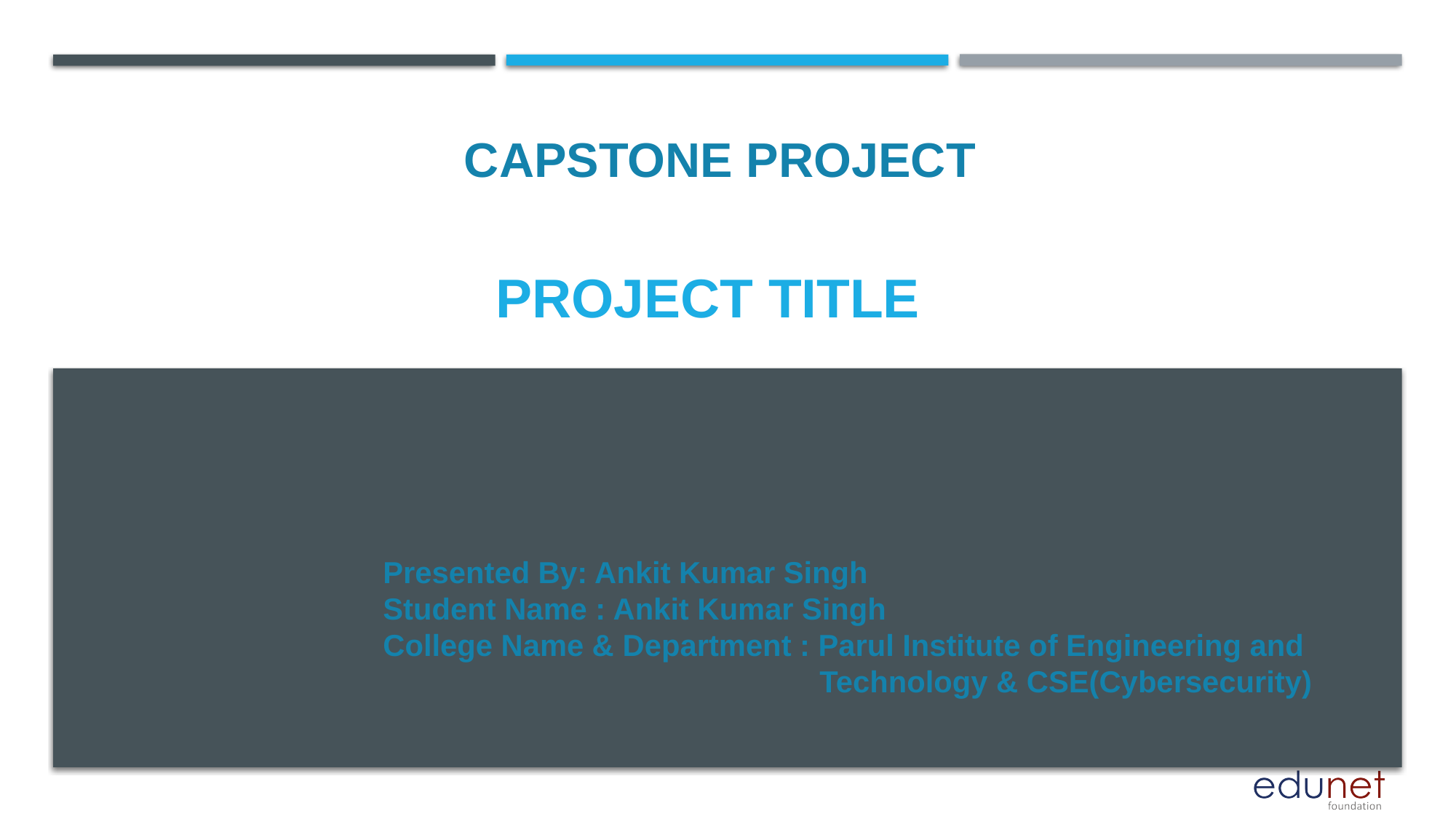

CAPSTONE PROJECT
# PROJECT TITLE
Presented By: Ankit Kumar Singh
Student Name : Ankit Kumar Singh
College Name & Department : Parul Institute of Engineering and 				Technology & CSE(Cybersecurity)